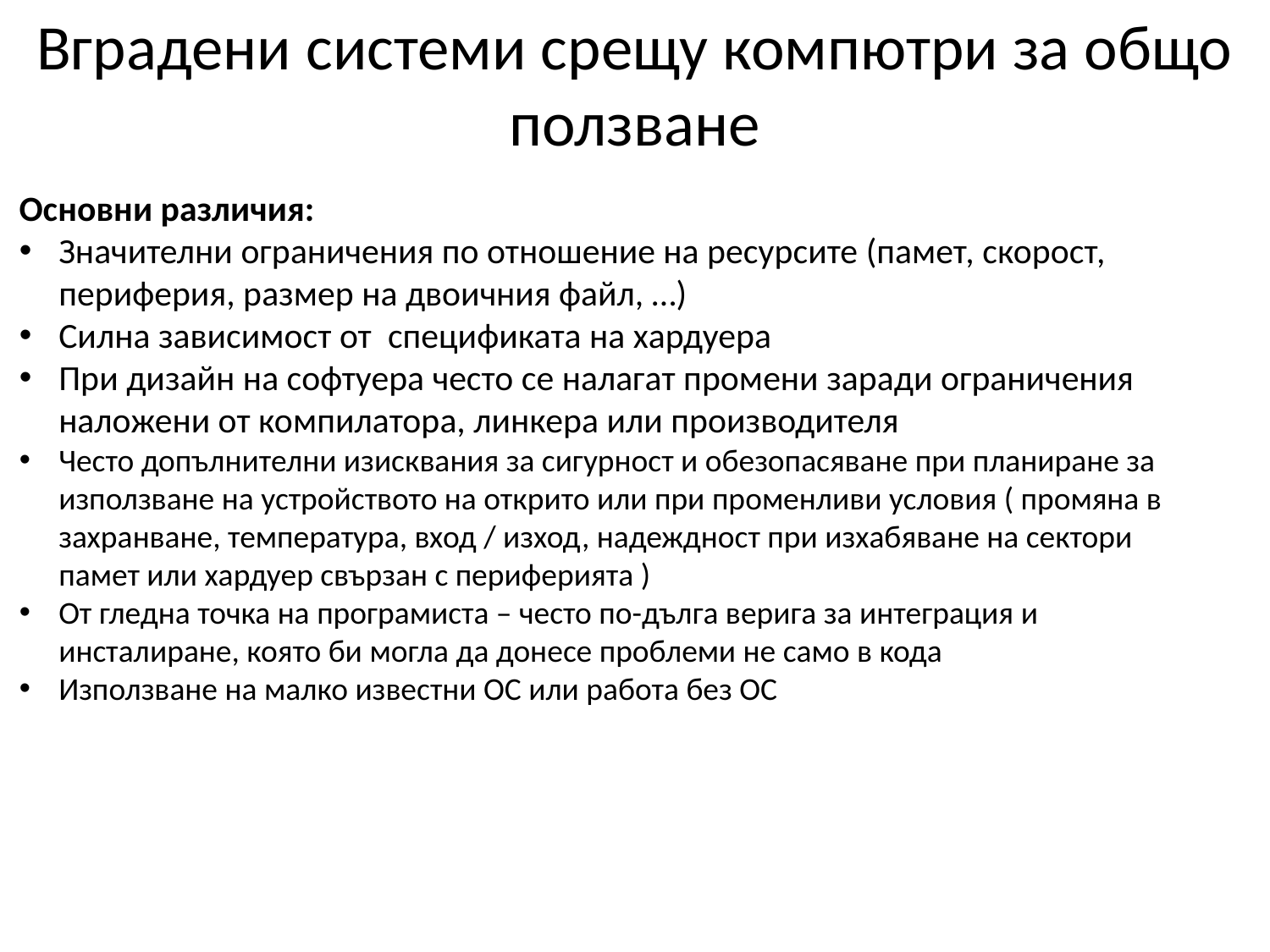

Вградени системи срещу компютри за общо ползване
Основни различия:
Значителни ограничения по отношение на ресурсите (памет, скорост, периферия, размер на двоичния файл, …)
Силна зависимост от  спецификата на хардуера
При дизайн на софтуера често се налагат промени заради ограничения наложени от компилатора, линкера или производителя
Често допълнителни изисквания за сигурност и обезопасяване при планиране за използване на устройството на открито или при променливи условия ( промяна в захранване, температура, вход / изход, надеждност при изхабяване на сектори памет или хардуер свързан с периферията )
От гледна точка на програмиста – често по-дълга верига за интеграция и инсталиране, която би могла да донесе проблеми не само в кода
Използване на малко известни ОС или работа без ОС